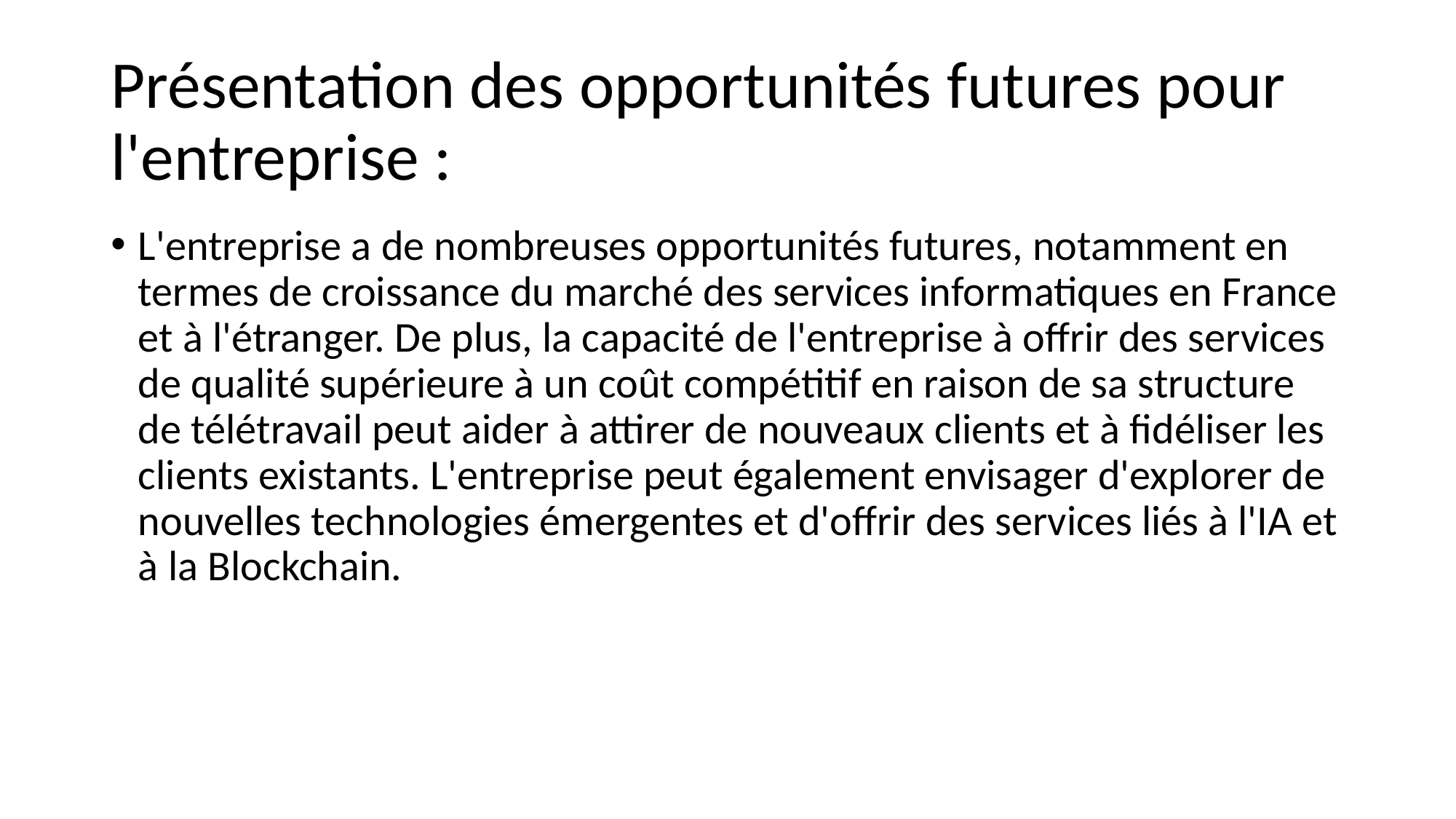

# Présentation des opportunités futures pour l'entreprise :
L'entreprise a de nombreuses opportunités futures, notamment en termes de croissance du marché des services informatiques en France et à l'étranger. De plus, la capacité de l'entreprise à offrir des services de qualité supérieure à un coût compétitif en raison de sa structure de télétravail peut aider à attirer de nouveaux clients et à fidéliser les clients existants. L'entreprise peut également envisager d'explorer de nouvelles technologies émergentes et d'offrir des services liés à l'IA et à la Blockchain.